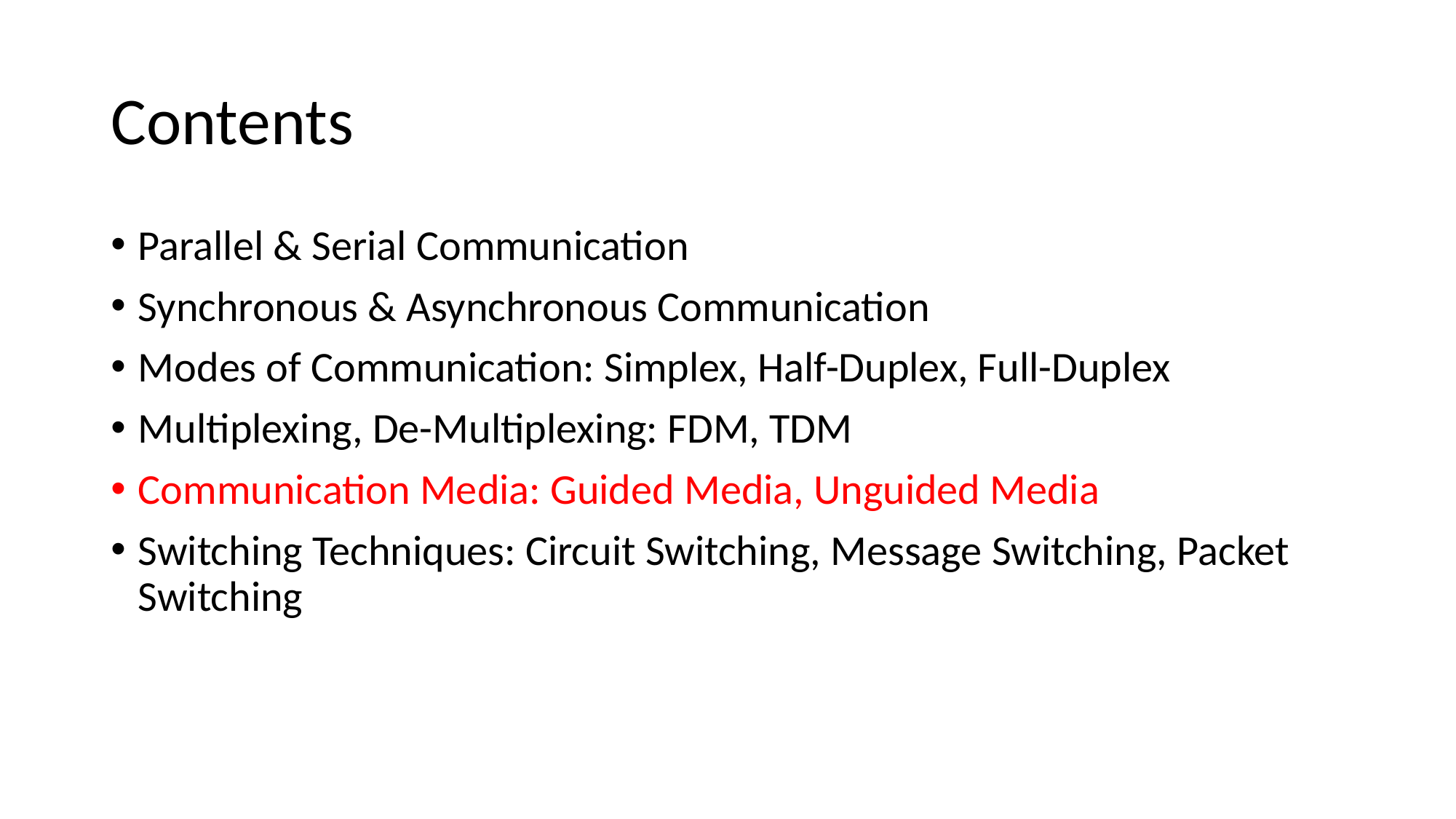

# Contents
Parallel & Serial Communication
Synchronous & Asynchronous Communication
Modes of Communication: Simplex, Half-Duplex, Full-Duplex
Multiplexing, De-Multiplexing: FDM, TDM
Communication Media: Guided Media, Unguided Media
Switching Techniques: Circuit Switching, Message Switching, Packet Switching